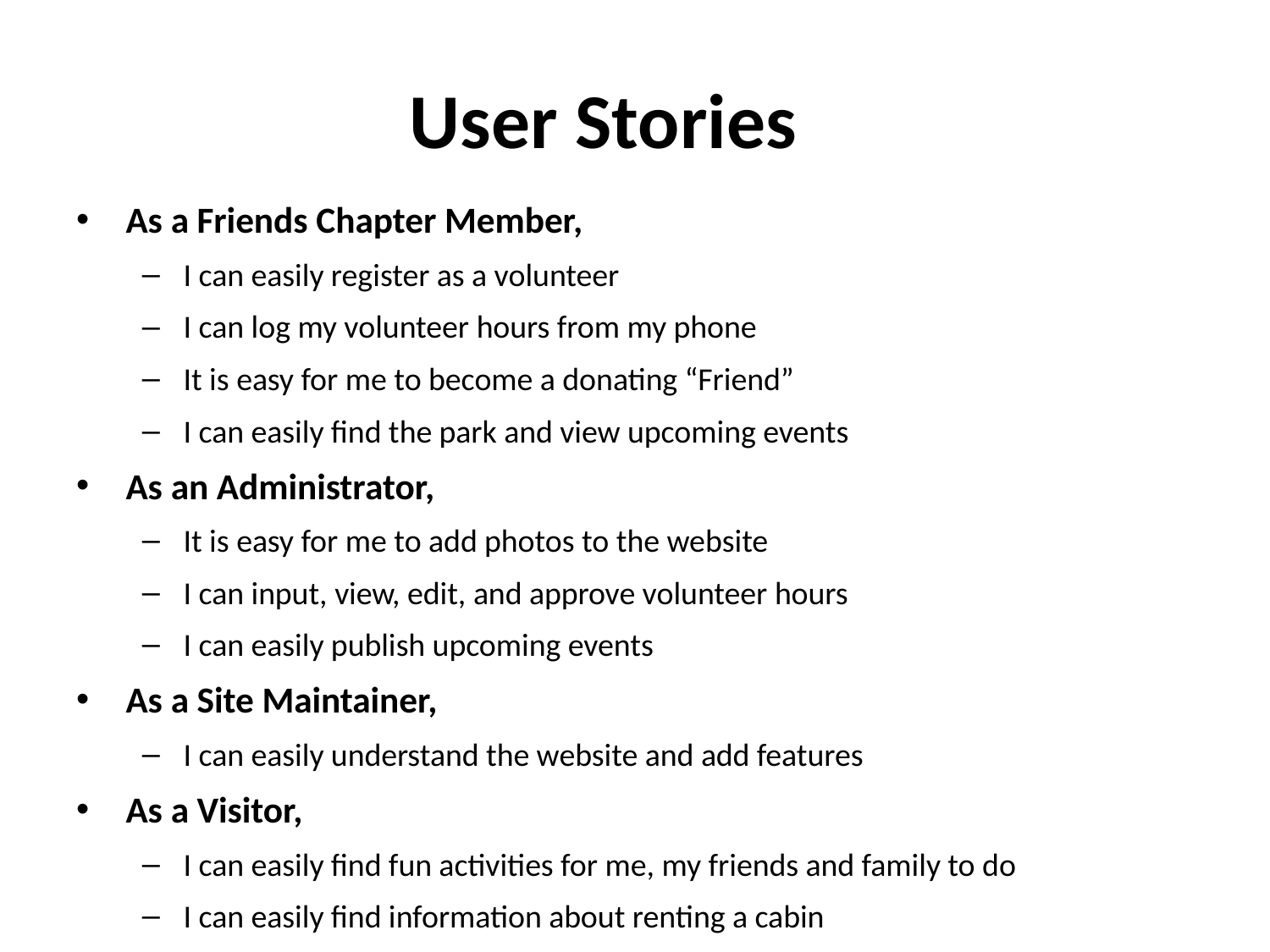

# User Stories
As a Friends Chapter Member,
I can easily register as a volunteer
I can log my volunteer hours from my phone
It is easy for me to become a donating “Friend”
I can easily find the park and view upcoming events
As an Administrator,
It is easy for me to add photos to the website
I can input, view, edit, and approve volunteer hours
I can easily publish upcoming events
As a Site Maintainer,
I can easily understand the website and add features
As a Visitor,
I can easily find fun activities for me, my friends and family to do
I can easily find information about renting a cabin